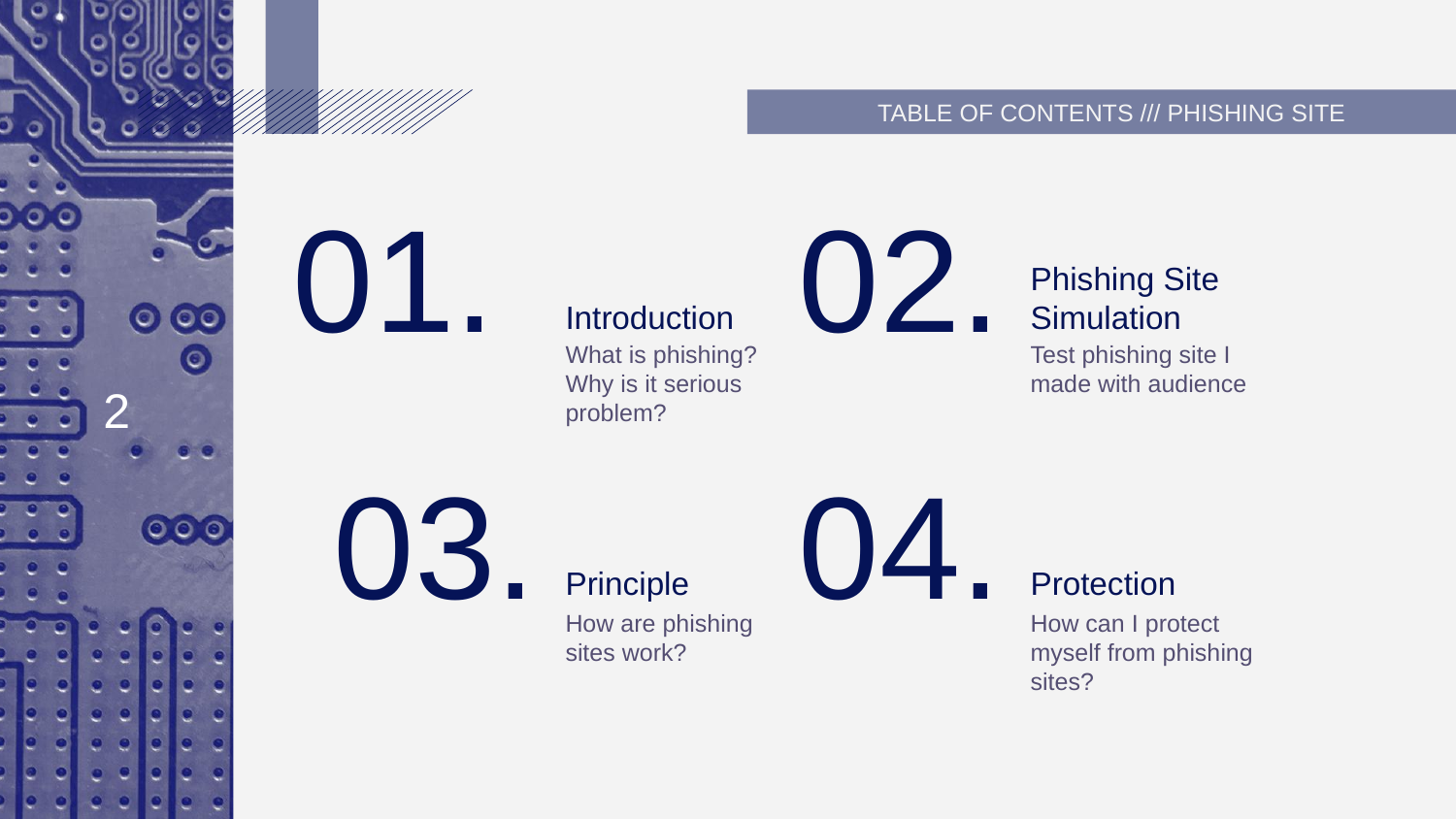

# TABLE OF CONTENTS /// PHISHING SITE
Introduction
Phishing Site Simulation
01.
02.
What is phishing? Why is it serious problem?
Test phishing site I made with audience
Principle
Protection
2
03.
04.
How are phishing sites work?
How can I protect myself from phishing sites?